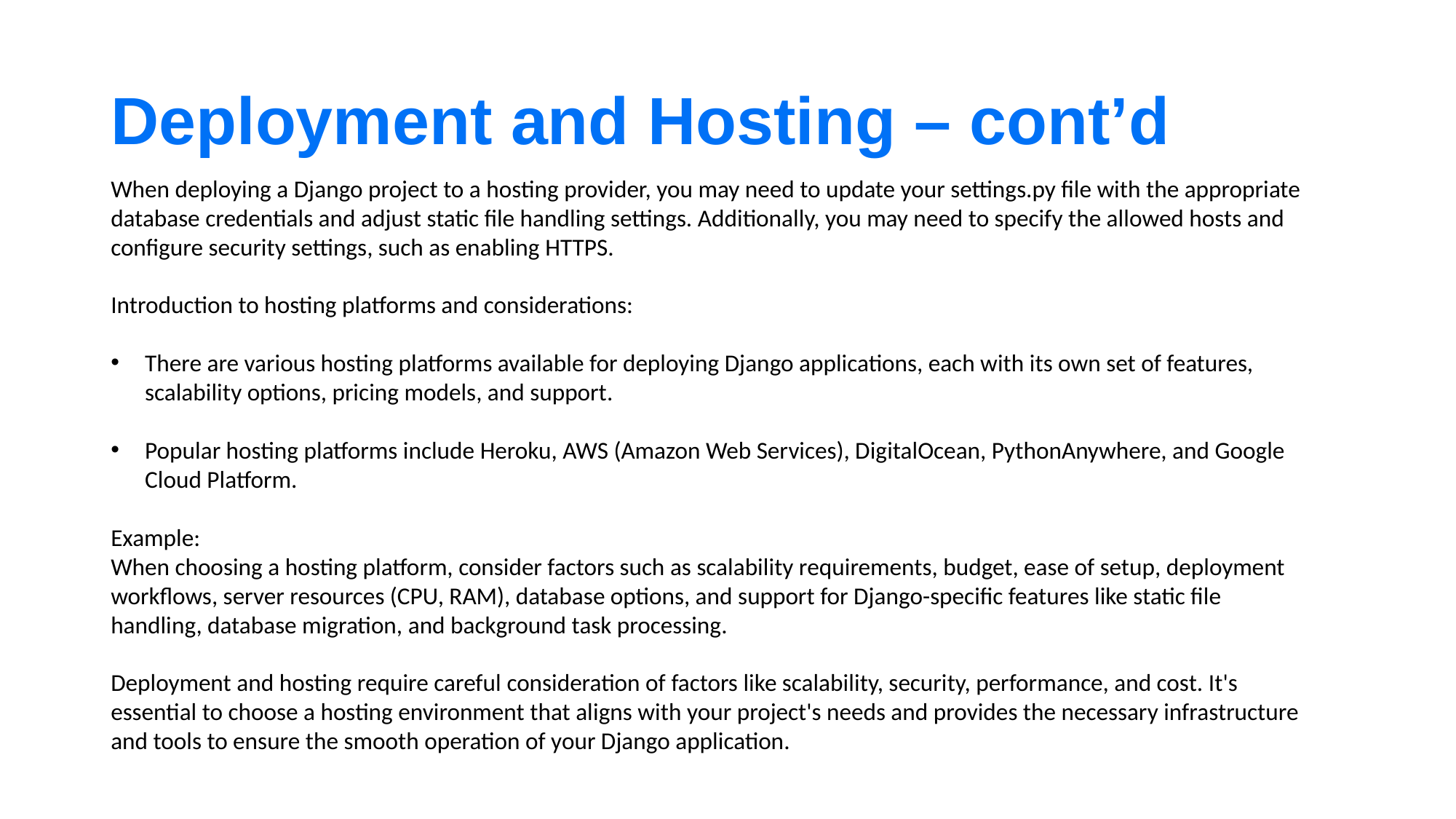

# Deployment and Hosting – cont’d
When deploying a Django project to a hosting provider, you may need to update your settings.py file with the appropriate database credentials and adjust static file handling settings. Additionally, you may need to specify the allowed hosts and configure security settings, such as enabling HTTPS.

Introduction to hosting platforms and considerations:

There are various hosting platforms available for deploying Django applications, each with its own set of features, scalability options, pricing models, and support.

Popular hosting platforms include Heroku, AWS (Amazon Web Services), DigitalOcean, PythonAnywhere, and Google Cloud Platform.

Example:
When choosing a hosting platform, consider factors such as scalability requirements, budget, ease of setup, deployment workflows, server resources (CPU, RAM), database options, and support for Django-specific features like static file handling, database migration, and background task processing.

Deployment and hosting require careful consideration of factors like scalability, security, performance, and cost. It's essential to choose a hosting environment that aligns with your project's needs and provides the necessary infrastructure and tools to ensure the smooth operation of your Django application.